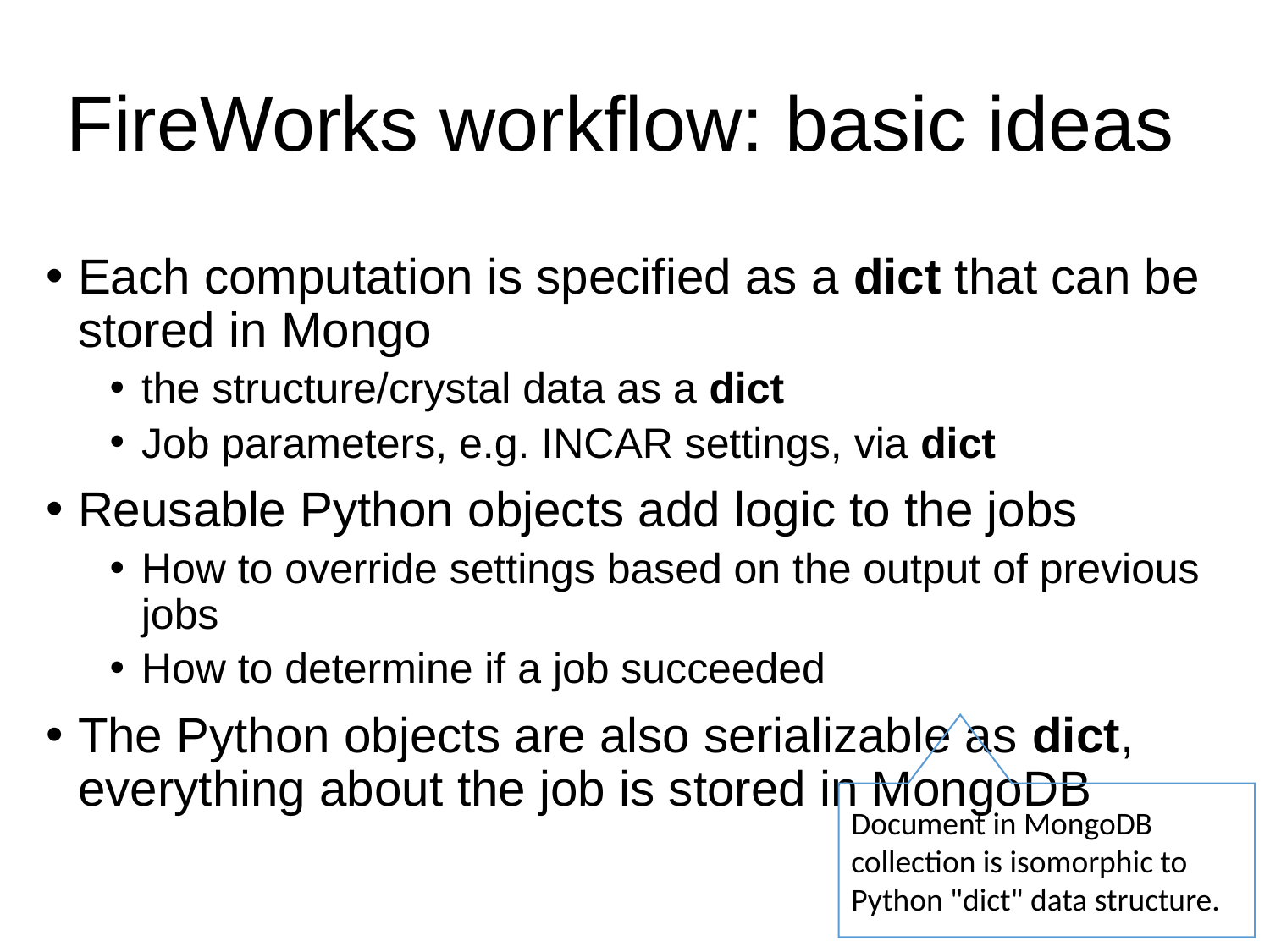

FireWorks workflow: basic ideas
Each computation is specified as a dict that can be stored in Mongo
the structure/crystal data as a dict
Job parameters, e.g. INCAR settings, via dict
Reusable Python objects add logic to the jobs
How to override settings based on the output of previous jobs
How to determine if a job succeeded
The Python objects are also serializable as dict, everything about the job is stored in MongoDB
Document in MongoDB collection is isomorphic to Python "dict" data structure.